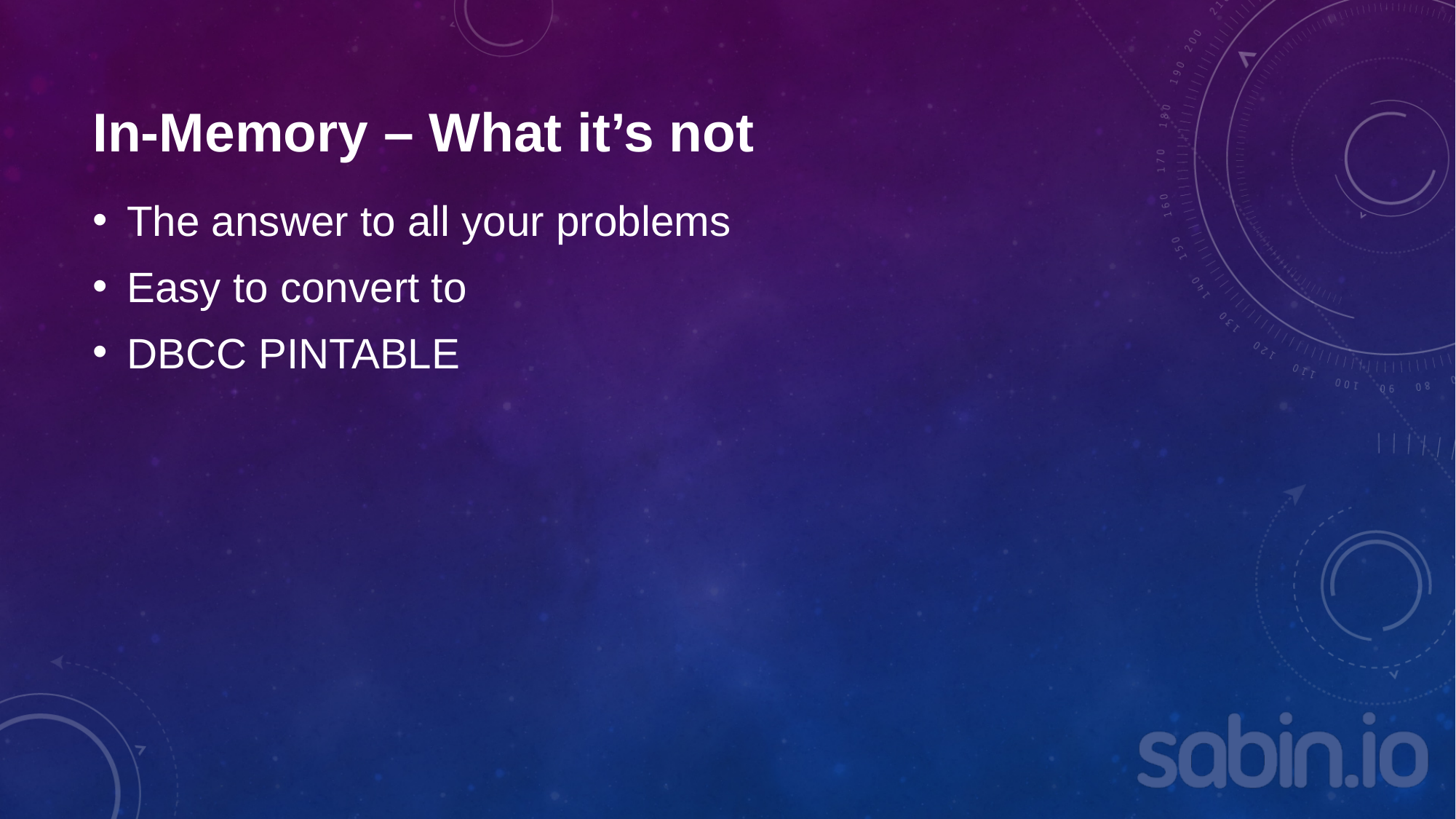

# In-Memory – What it’s not
The answer to all your problems
Easy to convert to
DBCC PINTABLE